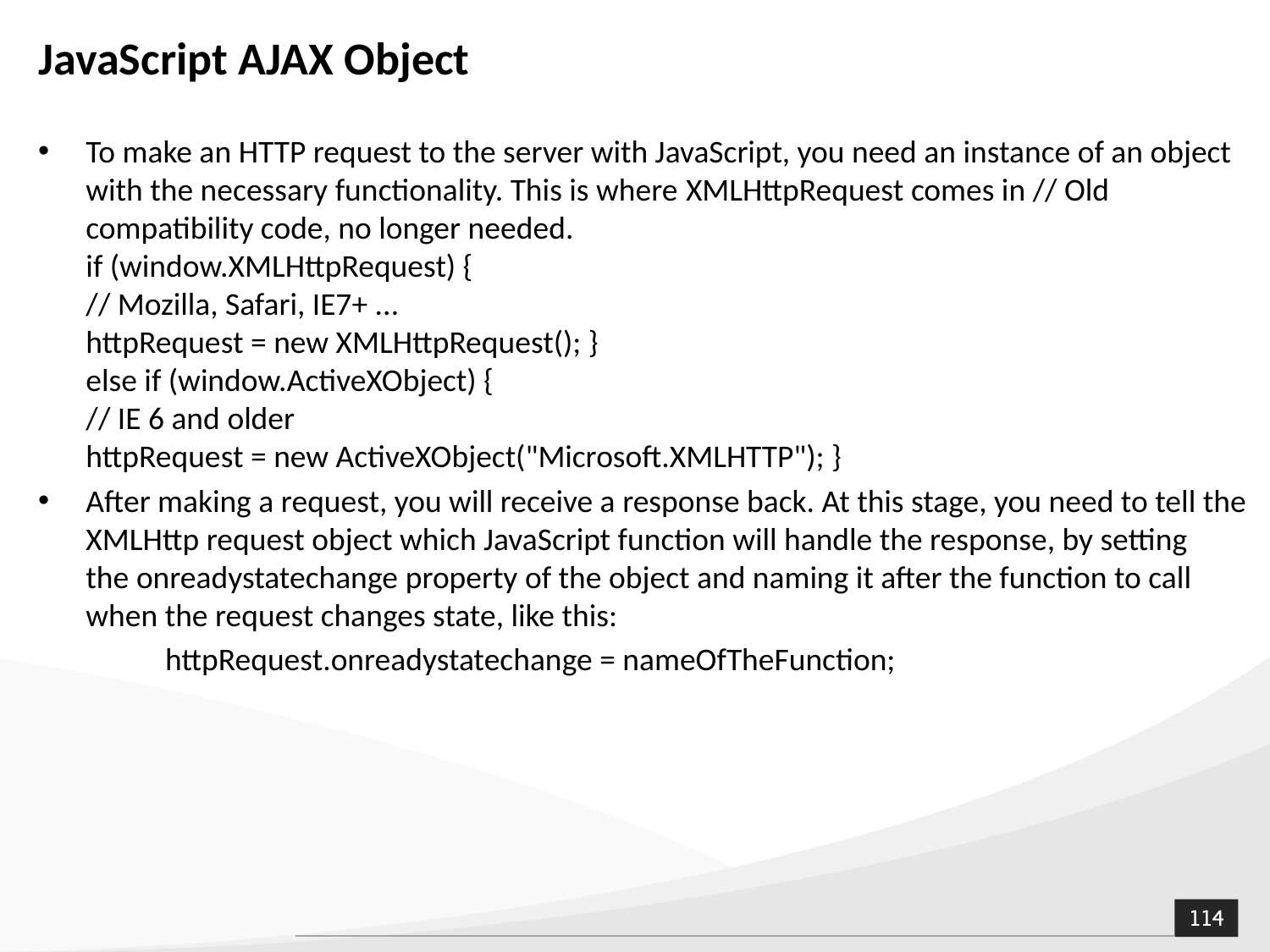

# JavaScript AJAX Object
To make an HTTP request to the server with JavaScript, you need an instance of an object with the necessary functionality. This is where XMLHttpRequest comes in // Old compatibility code, no longer needed.
if (window.XMLHttpRequest) {
// Mozilla, Safari, IE7+ ...
httpRequest = new XMLHttpRequest(); }
else if (window.ActiveXObject) {
// IE 6 and older
httpRequest = new ActiveXObject("Microsoft.XMLHTTP"); }
After making a request, you will receive a response back. At this stage, you need to tell the XMLHttp request object which JavaScript function will handle the response, by setting the onreadystatechange property of the object and naming it after the function to call when the request changes state, like this:
	httpRequest.onreadystatechange = nameOfTheFunction;